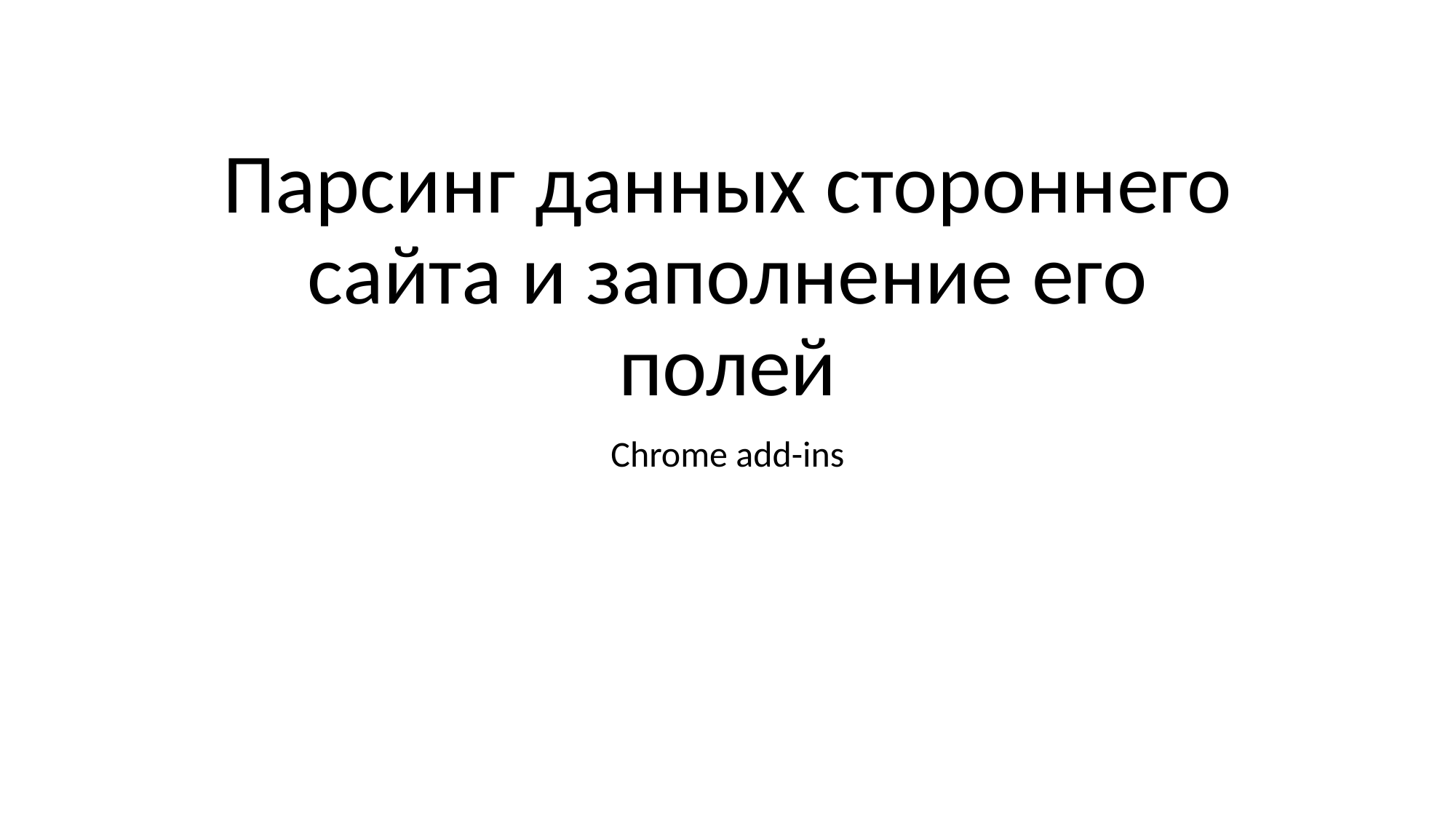

# Парсинг данных стороннего сайта и заполнение его полей
Chrome add-ins